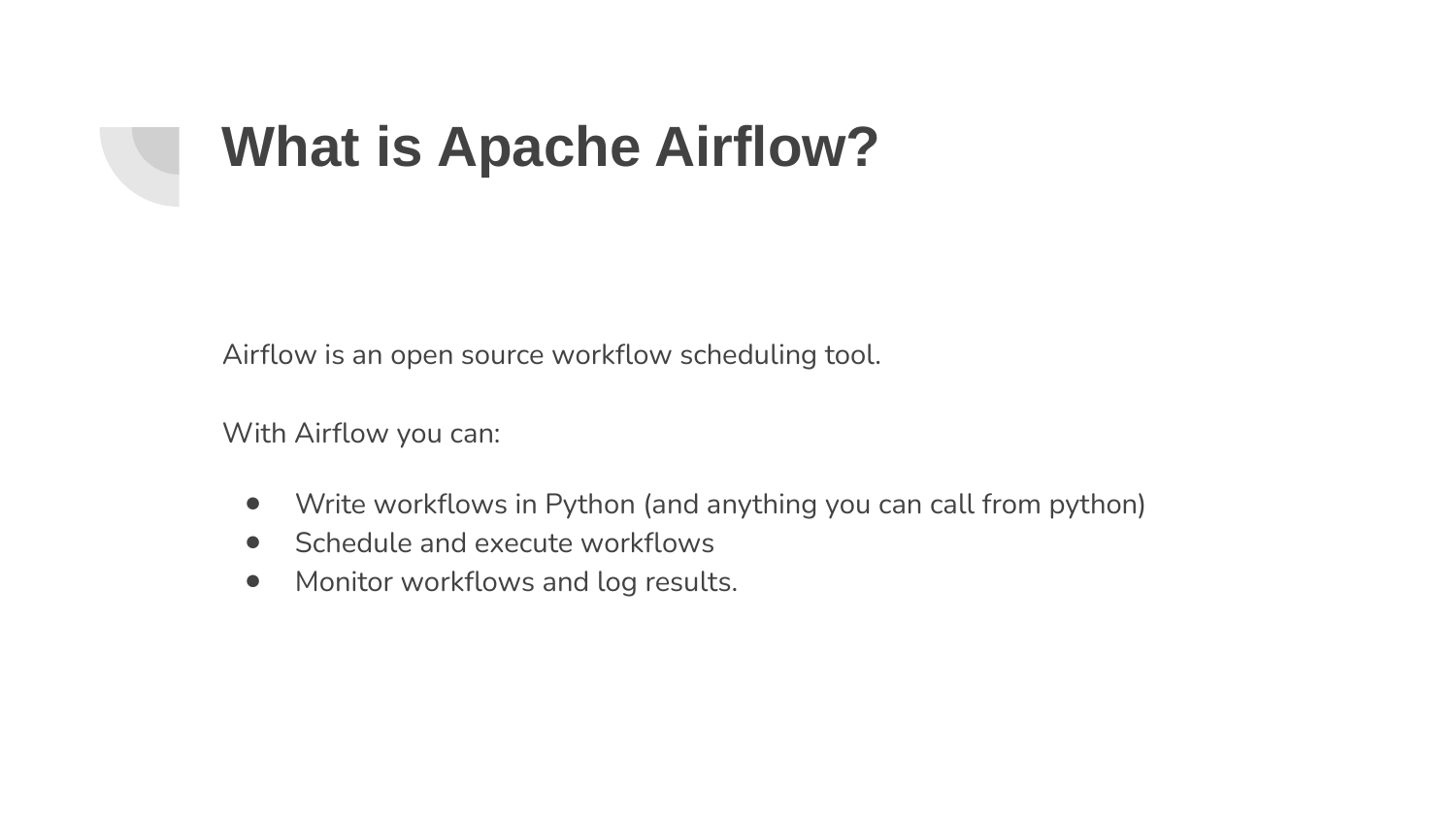

# What is Apache Airflow?
Airflow is an open source workflow scheduling tool.
With Airflow you can:
Write workflows in Python (and anything you can call from python)
Schedule and execute workflows
Monitor workflows and log results.